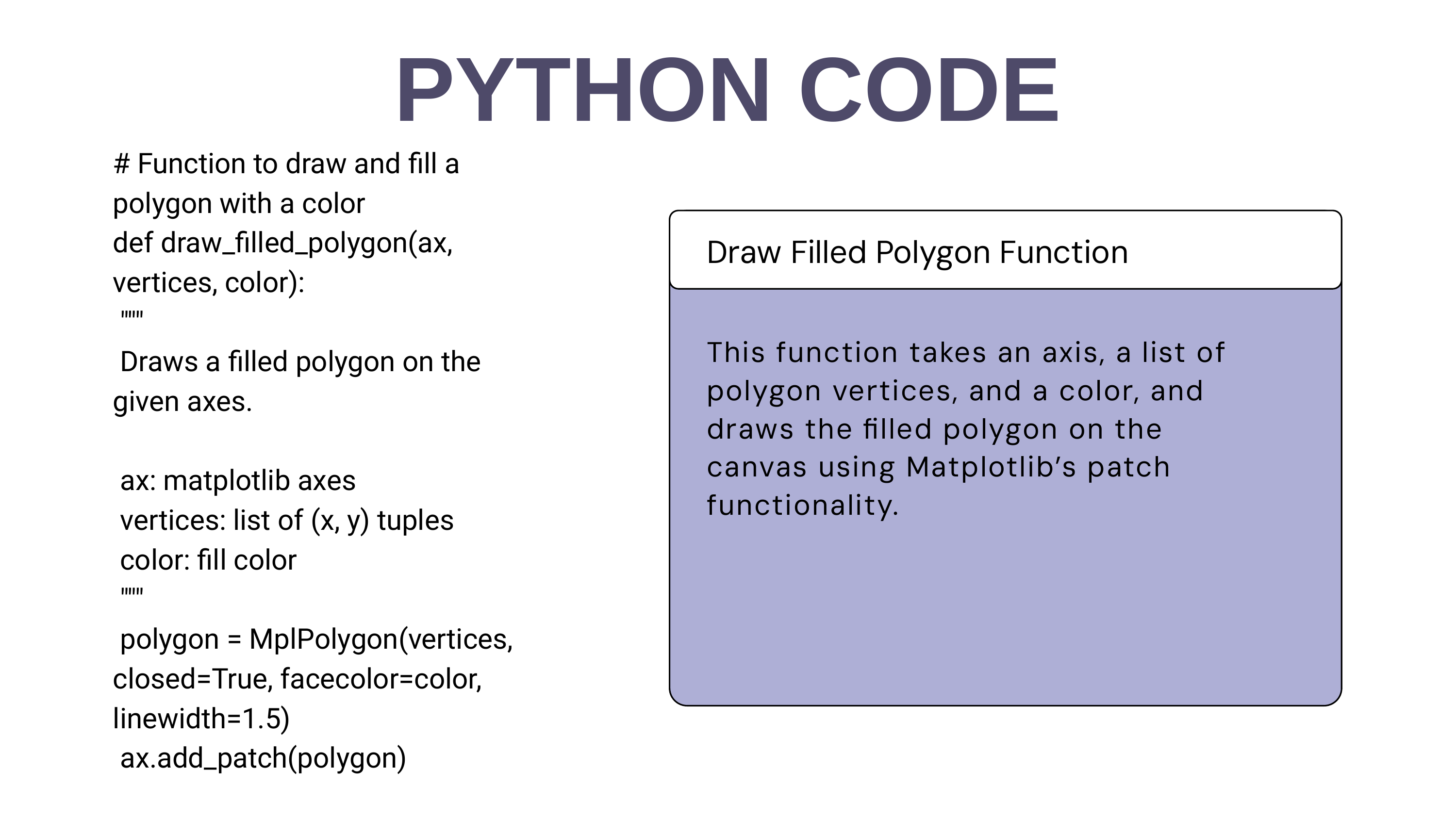

PYTHON CODE
# Function to draw and fill a polygon with a color
def draw_filled_polygon(ax, vertices, color):
 """
 Draws a filled polygon on the given axes.

 ax: matplotlib axes
 vertices: list of (x, y) tuples
 color: fill color
 """
 polygon = MplPolygon(vertices, closed=True, facecolor=color, linewidth=1.5)
 ax.add_patch(polygon)

Draw Filled Polygon Function
This function takes an axis, a list of polygon vertices, and a color, and draws the filled polygon on the canvas using Matplotlib’s patch functionality.